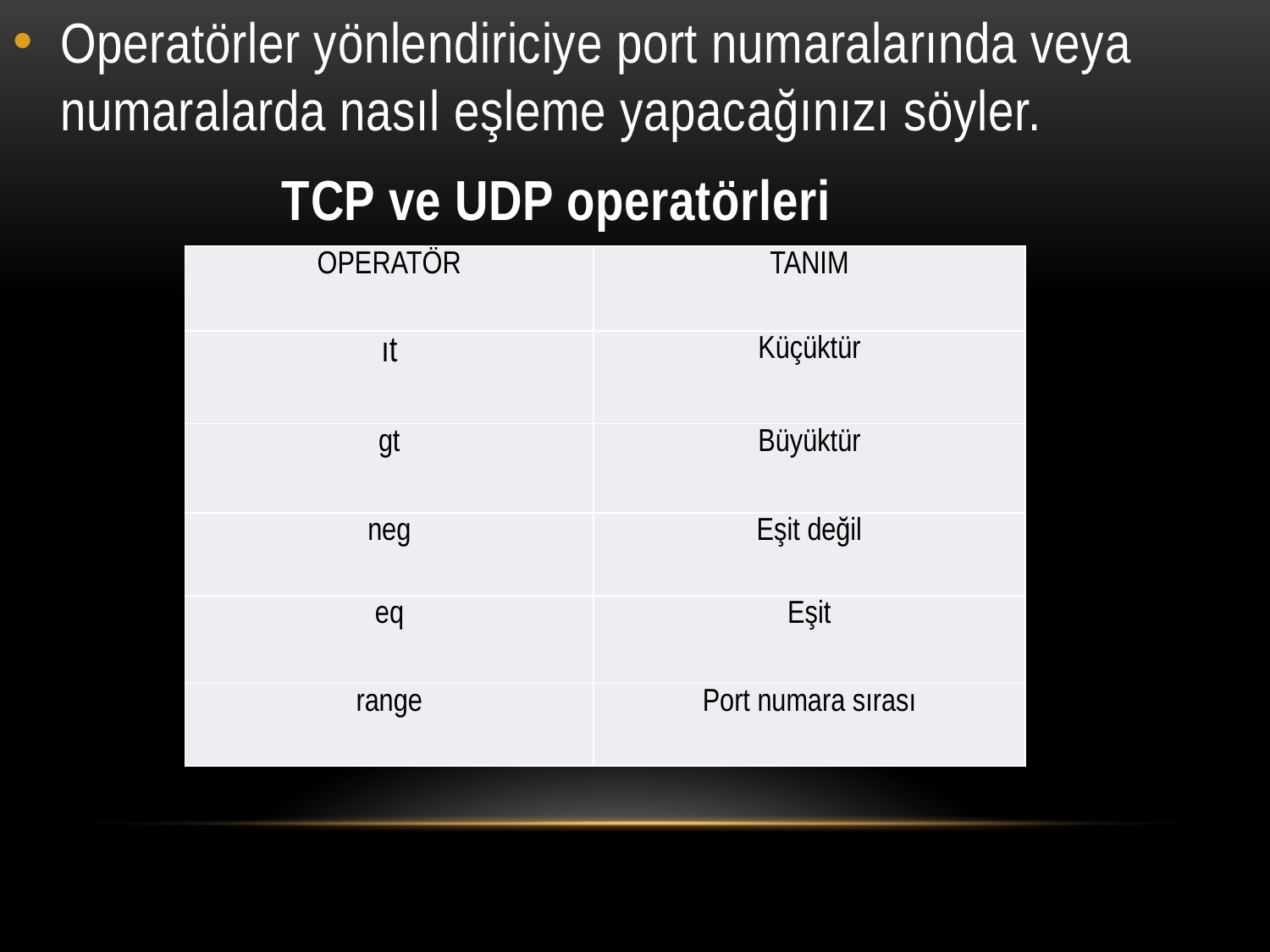

Operatörler yönlendiriciye port numaralarında veya numaralarda nasıl eşleme yapacağınızı söyler.
                    TCP ve UDP operatörleri
| OPERATÖR | TANIM |
| --- | --- |
| ıt | Küçüktür |
| gt | Büyüktür |
| neg | Eşit değil |
| eq | Eşit |
| range | Port numara sırası |